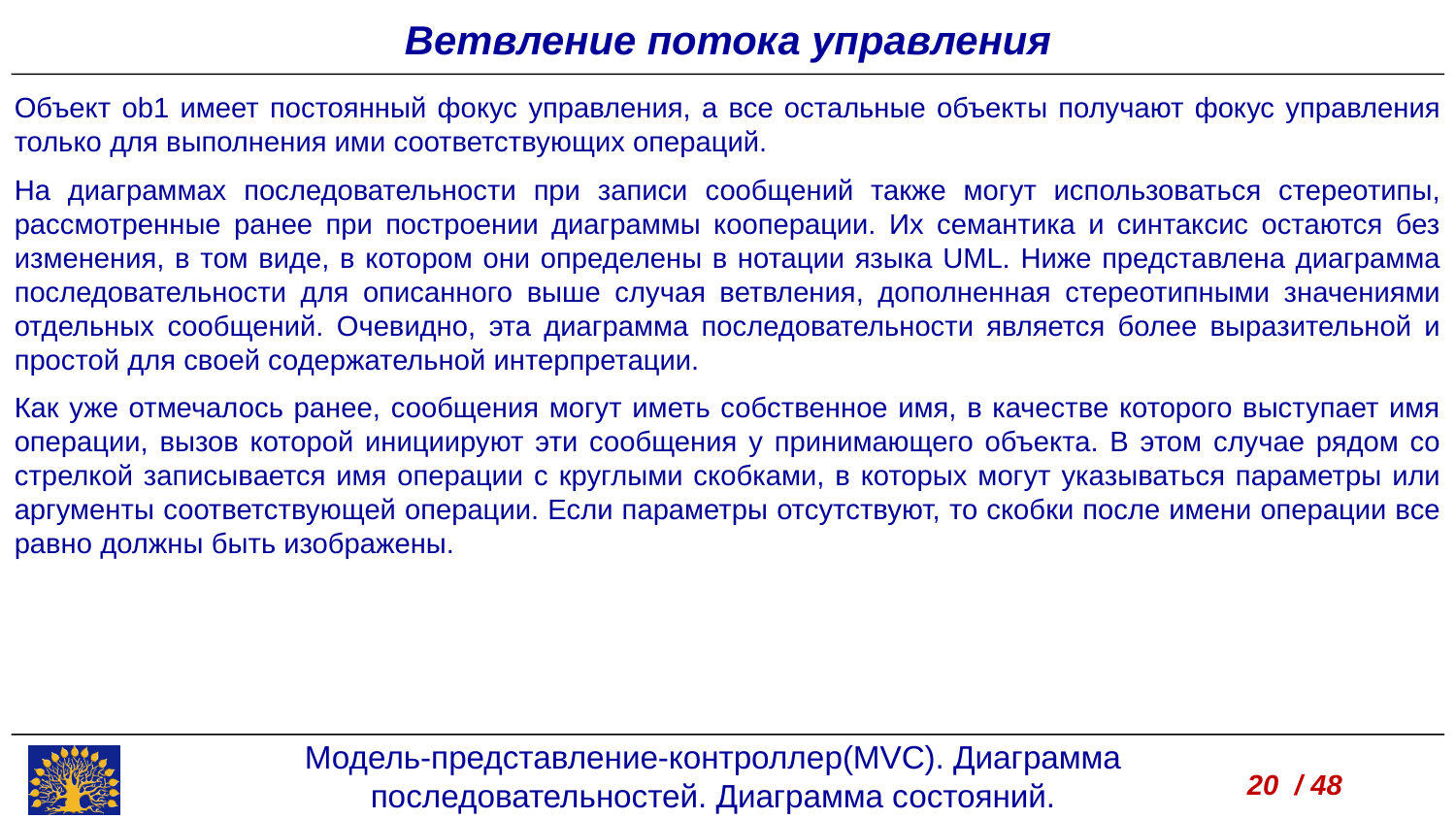

Ветвление потока управления
Объект ob1 имеет постоянный фокус управления, а все остальные объекты получают фокус управления только для выполнения ими соответствующих операций.
На диаграммах последовательности при записи сообщений также могут использоваться стереотипы, рассмотренные ранее при построении диаграммы кооперации. Их семантика и синтаксис остаются без изменения, в том виде, в котором они определены в нотации языка UML. Ниже представлена диаграмма последовательности для описанного выше случая ветвления, дополненная стереотипными значениями отдельных сообщений. Очевидно, эта диаграмма последовательности является более выразительной и простой для своей содержательной интерпретации.
Как уже отмечалось ранее, сообщения могут иметь собственное имя, в качестве которого выступает имя операции, вызов которой инициируют эти сообщения у принимающего объекта. В этом случае рядом со стрелкой записывается имя операции с круглыми скобками, в которых могут указываться параметры или аргументы соответствующей операции. Если параметры отсутствуют, то скобки после имени операции все равно должны быть изображены.